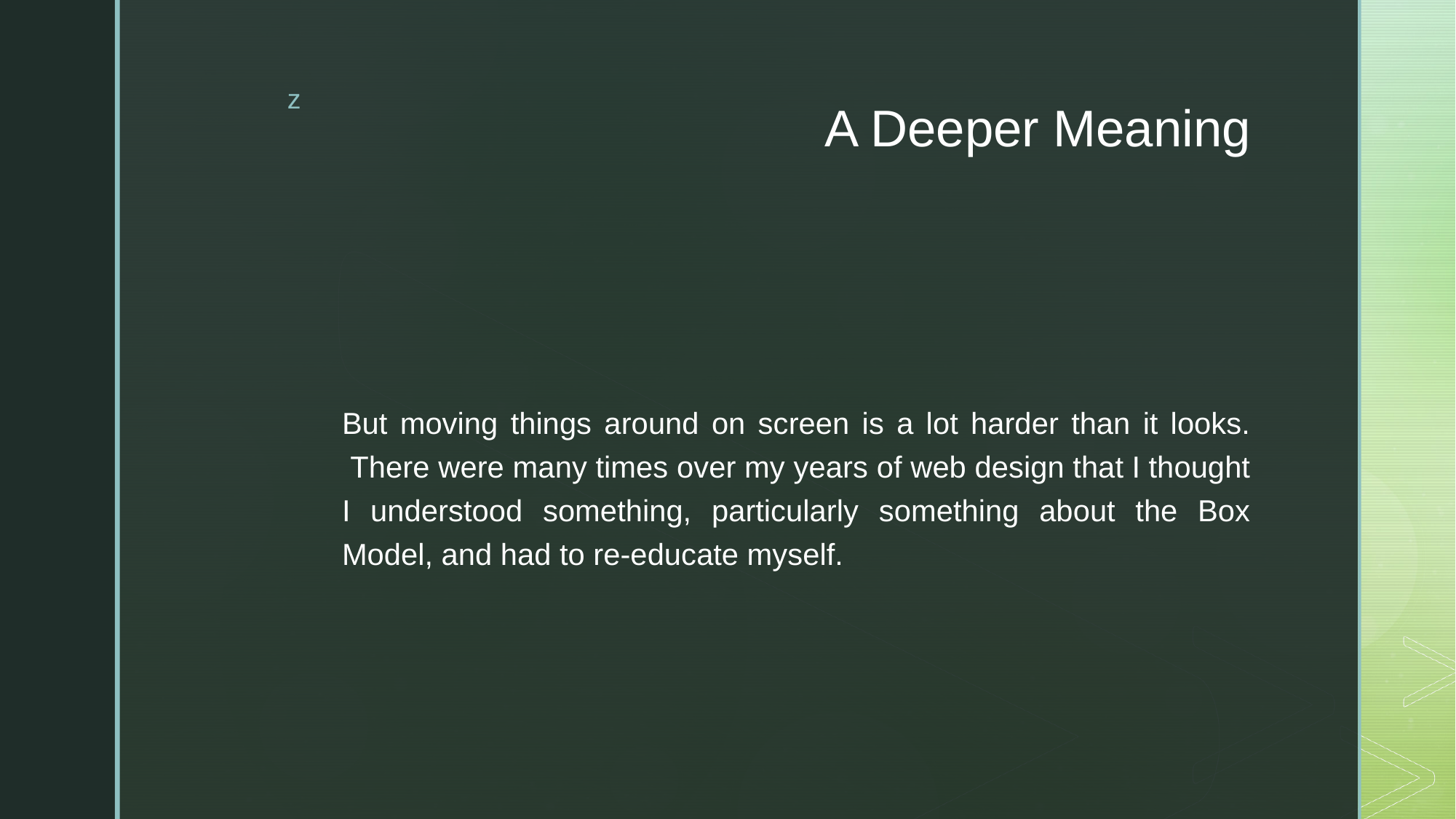

# A Deeper Meaning
But moving things around on screen is a lot harder than it looks.  There were many times over my years of web design that I thought I understood something, particularly something about the Box Model, and had to re-educate myself.